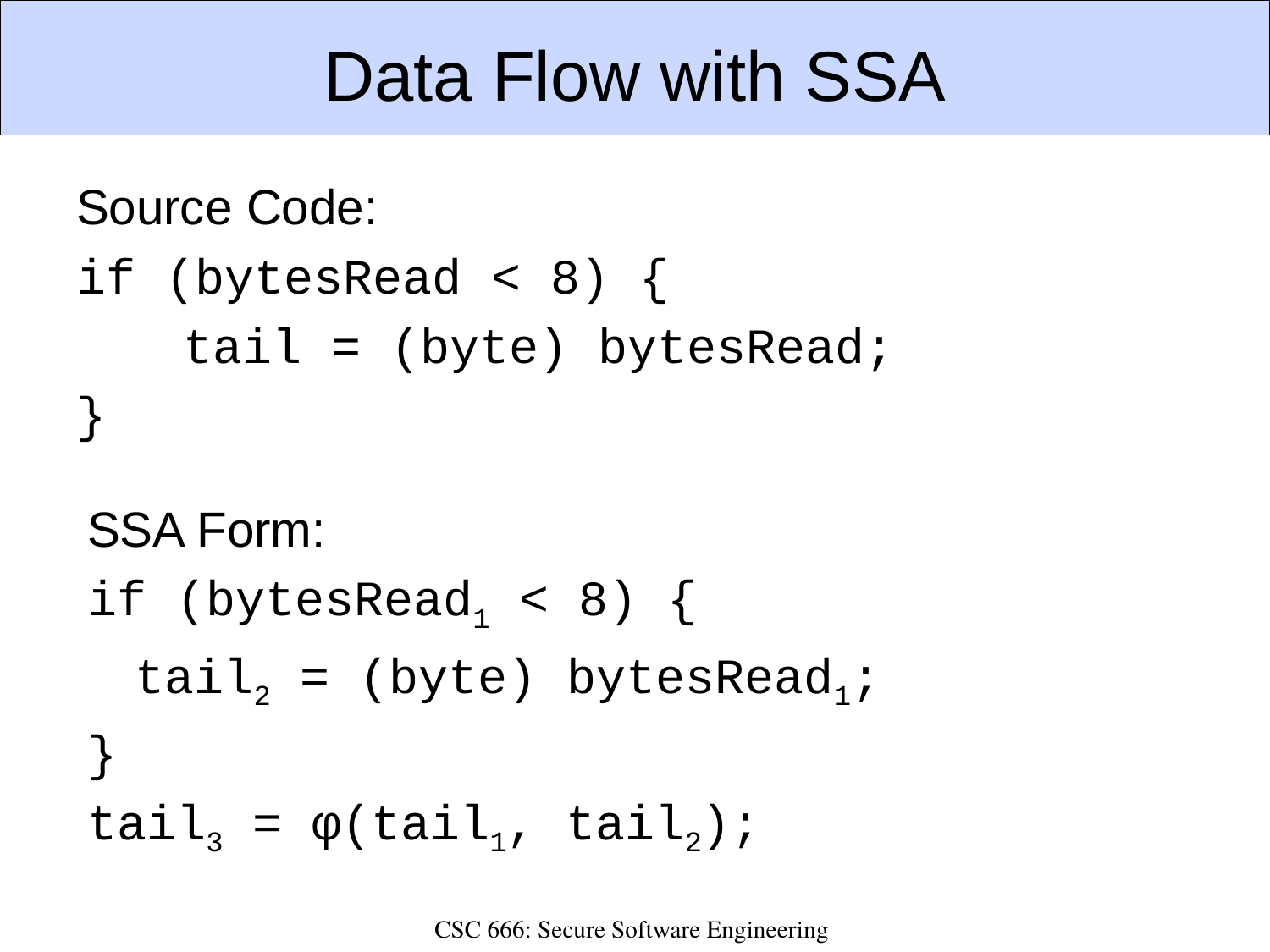

# Data Flow with SSA
Source Code:
if (bytesRead < 8) {
	  tail = (byte) bytesRead;
}

SSA Form:
if (bytesRead1 < 8) {
	tail2 = (byte) bytesRead1;
}
tail3 = φ(tail1, tail2);
CSC 666: Secure Software Engineering